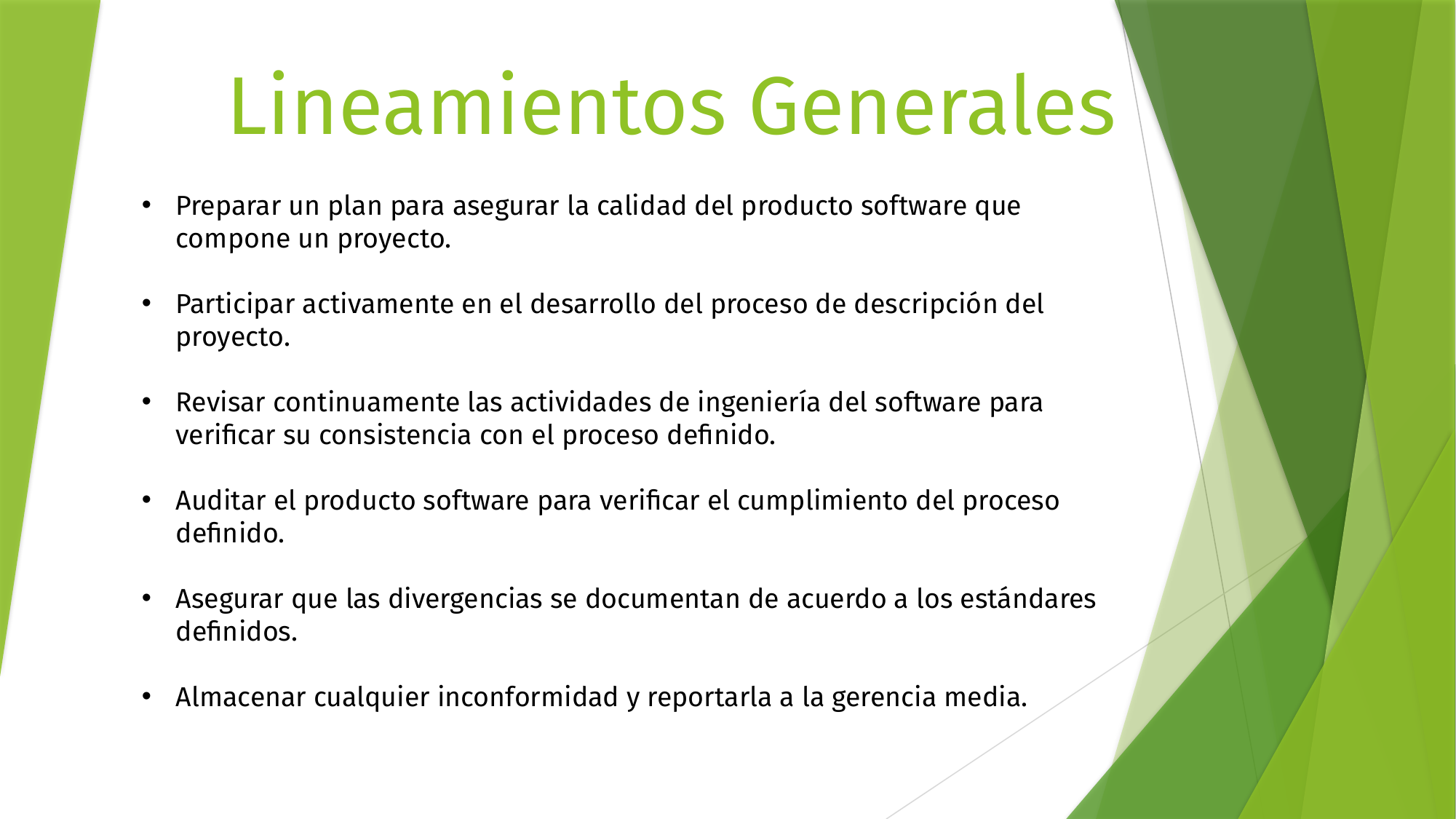

# Lineamientos Generales
Preparar un plan para asegurar la calidad del producto software que compone un proyecto.

Participar activamente en el desarrollo del proceso de descripción del proyecto.

Revisar continuamente las actividades de ingeniería del software para verificar su consistencia con el proceso definido.

Auditar el producto software para verificar el cumplimiento del proceso definido.

Asegurar que las divergencias se documentan de acuerdo a los estándares definidos.

Almacenar cualquier inconformidad y reportarla a la gerencia media.